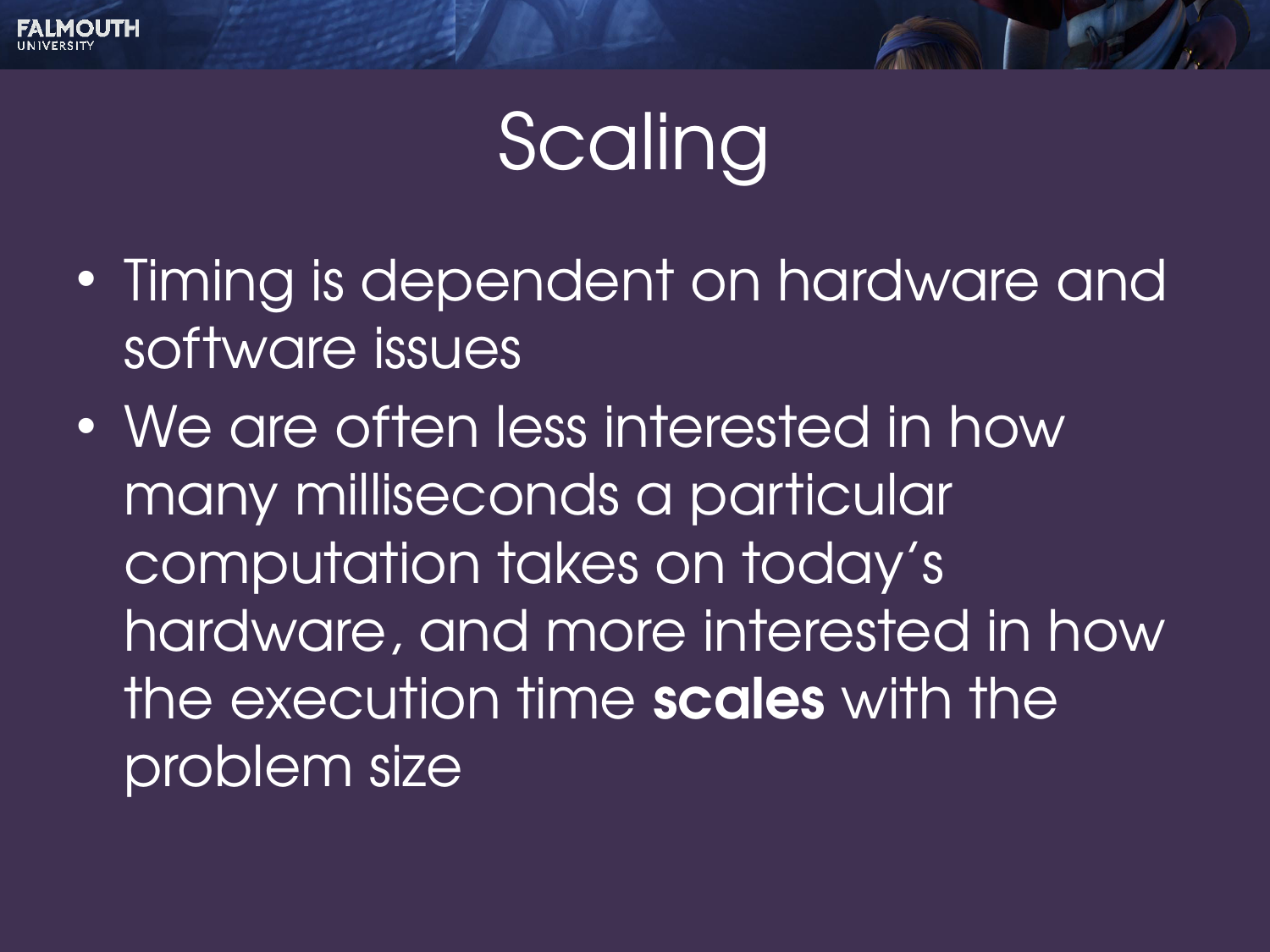

# Scaling
Timing is dependent on hardware and software issues
We are often less interested in how many milliseconds a particular computation takes on today’s hardware, and more interested in how the execution time scales with the problem size